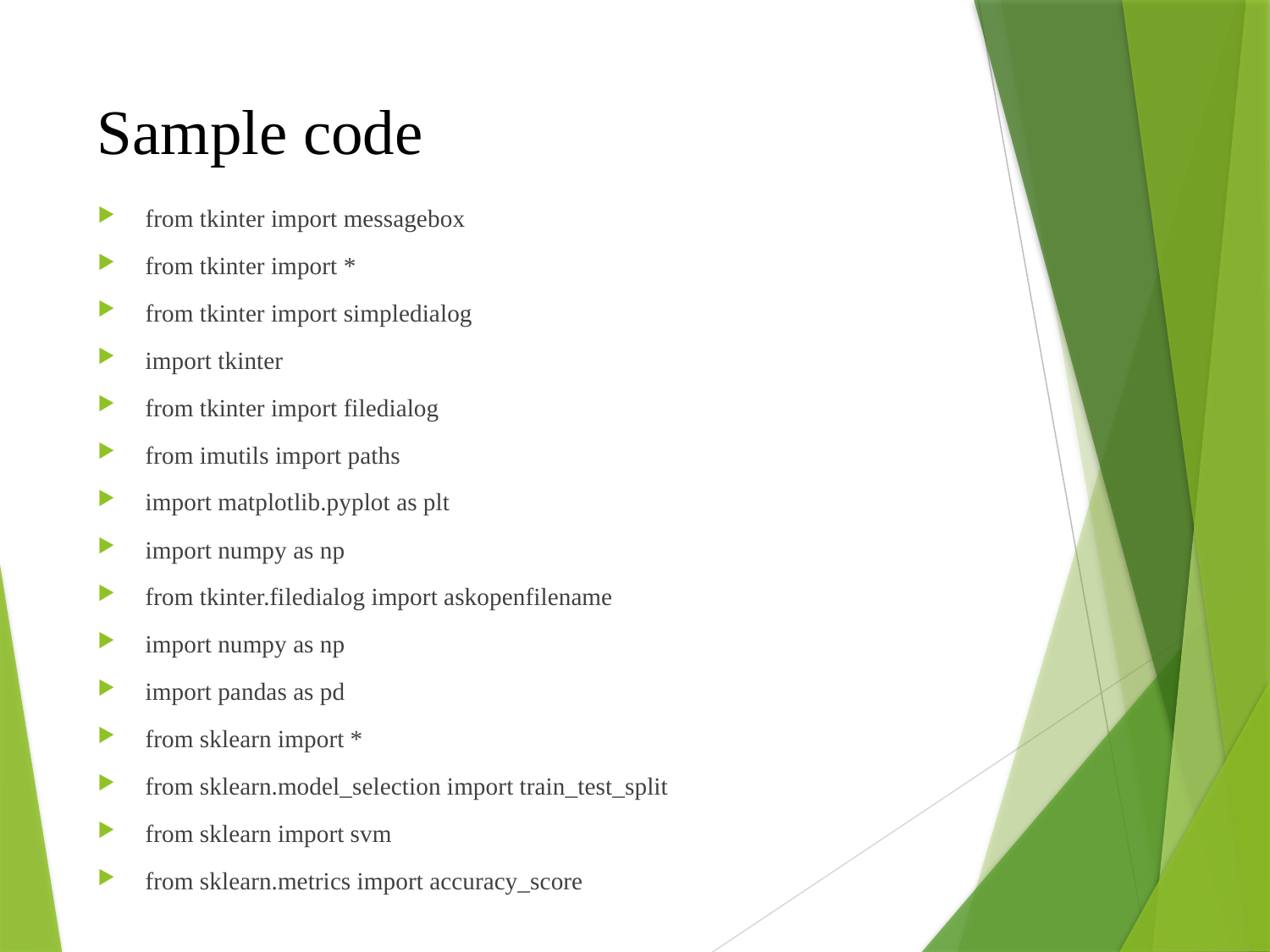

# Sample code
from tkinter import messagebox
from tkinter import *
from tkinter import simpledialog
import tkinter
from tkinter import filedialog
from imutils import paths
import matplotlib.pyplot as plt
import numpy as np
from tkinter.filedialog import askopenfilename
import numpy as np
import pandas as pd
from sklearn import *
from sklearn.model_selection import train_test_split
from sklearn import svm
from sklearn.metrics import accuracy_score